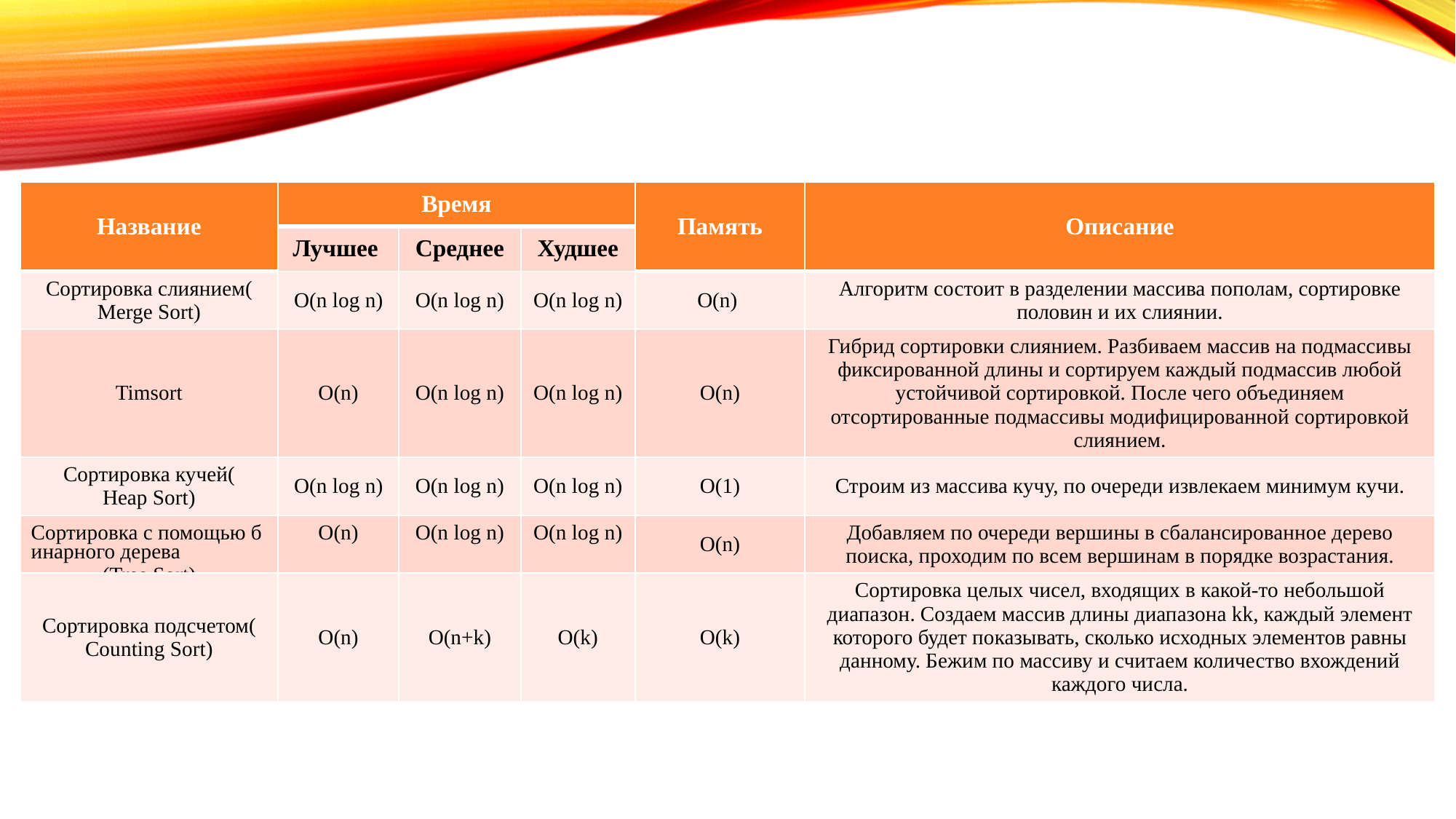

| Название | Время |  |  | Память | Описание |
| --- | --- | --- | --- | --- | --- |
|  | Лучшее | Среднее | Худшее |  |  |
| Сортировка слиянием (Merge Sort) | O(n log n) | O(n log n) | O(n log n) | O(n) | Алгоритм состоит в разделении массива пополам, сортировке половин и их слиянии. |
| Timsort | O(n) | O(n log n) | O(n log n) | O(n) | Гибрид сортировки слиянием. Разбиваем массив на подмассивы фиксированной длины и сортируем каждый подмассив любой устойчивой сортировкой. После чего объединяем отсортированные подмассивы модифицированной сортировкой слиянием. |
| Сортировка кучей (Heap Sort) | O(n log n) | O(n log n) | O(n log n) | O(1) | Строим из массива кучу, по очереди извлекаем минимум кучи. |
| Сортировка с помощью бинарного дерева (Tree Sort) | O(n) | O(n log n) | O(n log n) | O(n) | Добавляем по очереди вершины в сбалансированное дерево поиска, проходим по всем вершинам в порядке возрастания. |
| Сортировка подсчетом (Counting Sort) | O(n) | O(n+k) | O(k) | O(k) | Сортировка целых чисел, входящих в какой-то небольшой диапазон. Создаем массив длины диапазона kk, каждый элемент которого будет показывать, сколько исходных элементов равны данному. Бежим по массиву и считаем количество вхождений каждого числа. |